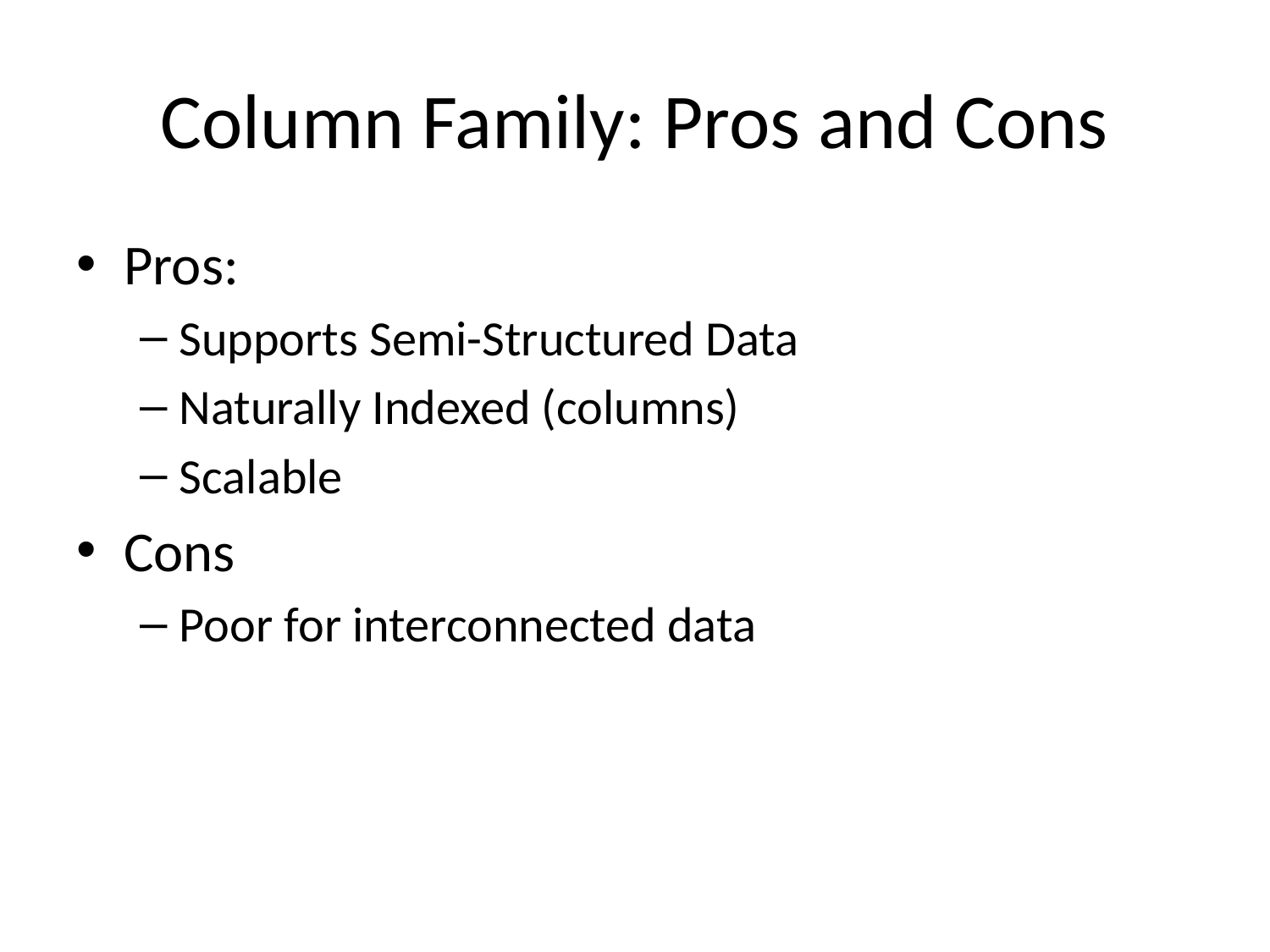

# Column Family: Pros and Cons
Pros:
Supports Semi-Structured Data
Naturally Indexed (columns)
Scalable
Cons
Poor for interconnected data